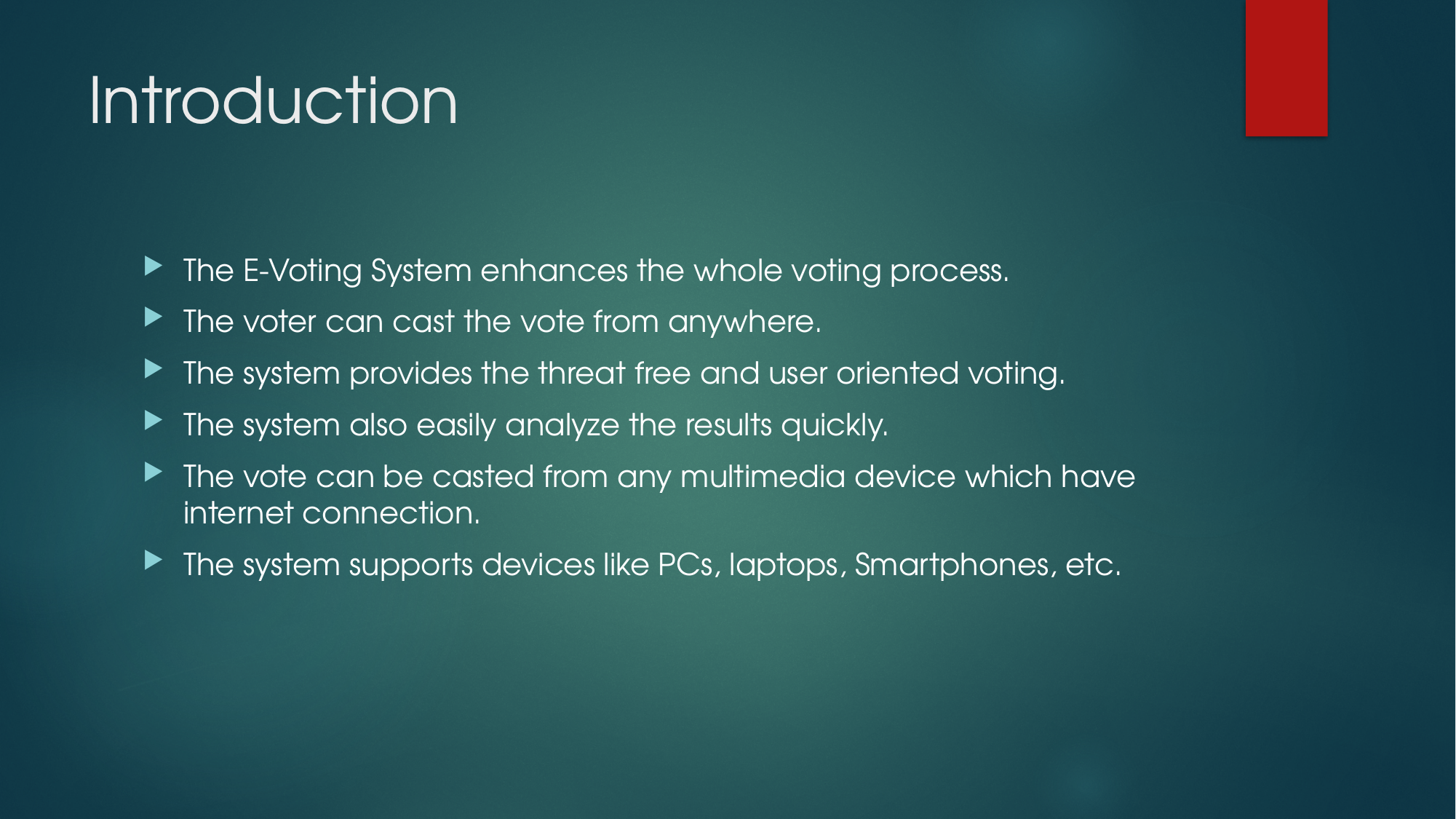

# Introduction
The E-Voting System enhances the whole voting process.
The voter can cast the vote from anywhere.
The system provides the threat free and user oriented voting.
The system also easily analyze the results quickly.
The vote can be casted from any multimedia device which have internet connection.
The system supports devices like PCs, laptops, Smartphones, etc.